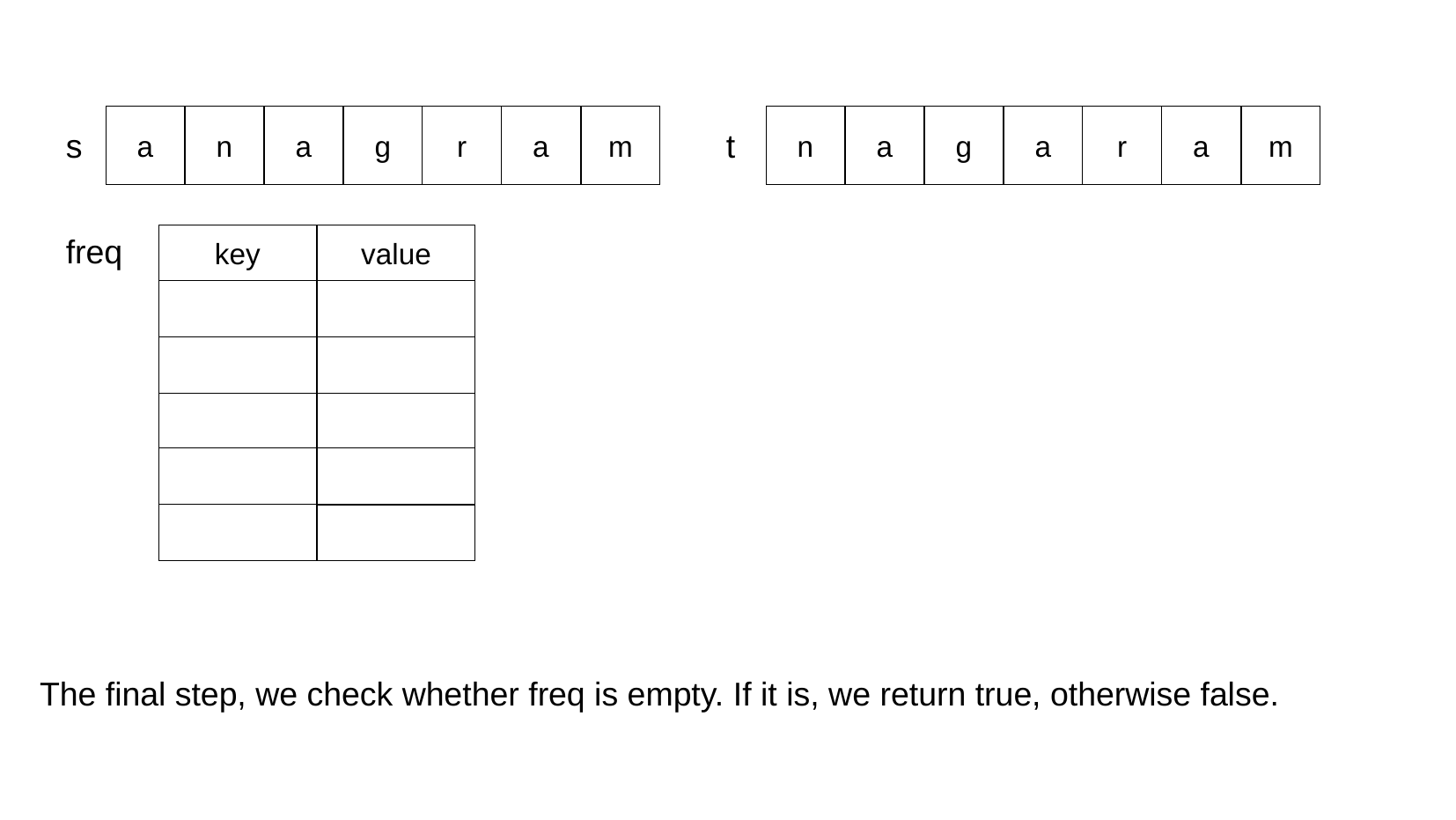

a
m
a
m
a
n
a
g
r
n
a
g
a
r
s
t
freq
key
value

The final step, we check whether freq is empty. If it is, we return true, otherwise false.